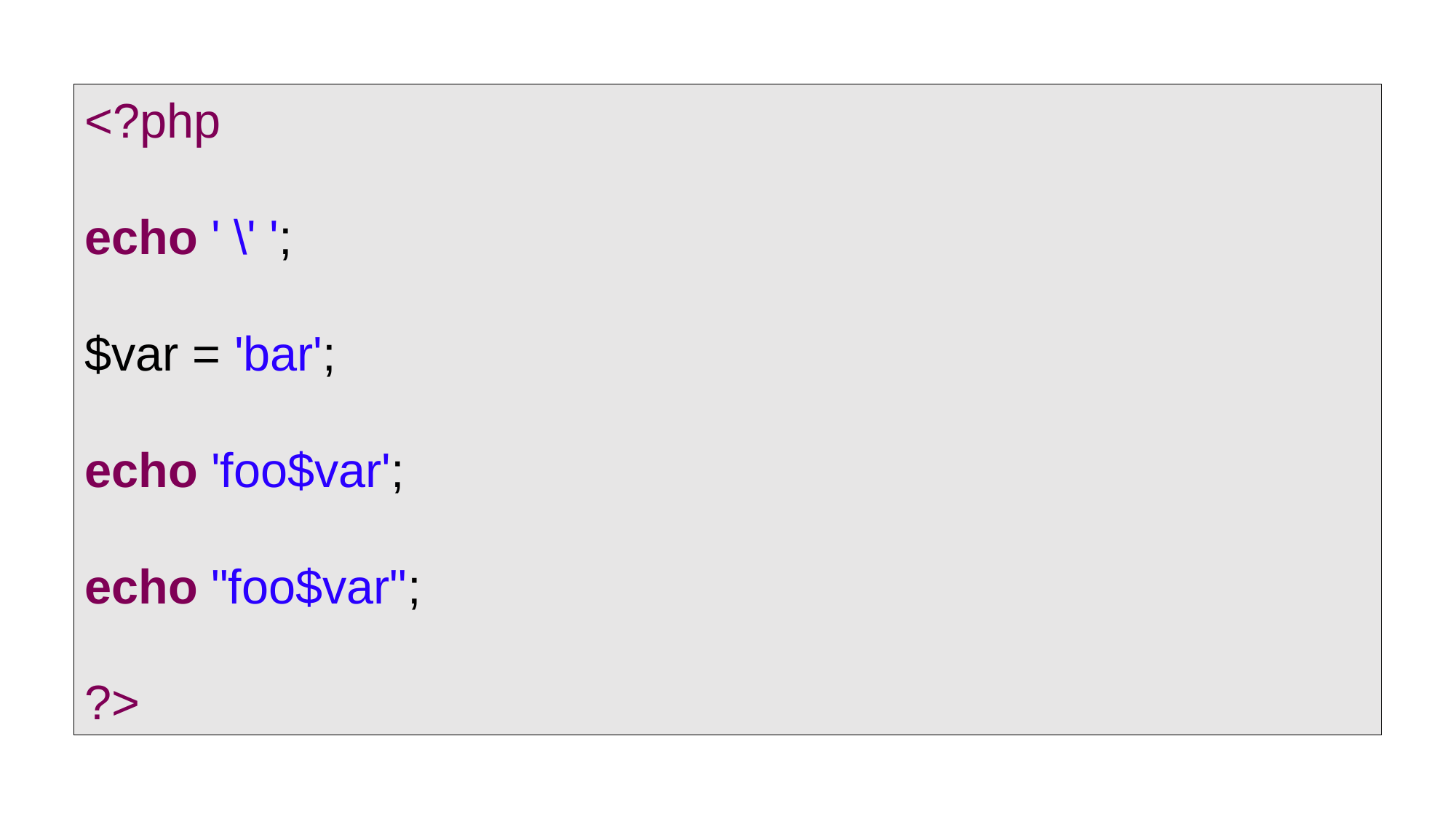

<?php

echo ' \' ';

$var = 'bar';

echo 'foo$var';

echo "foo$var";

?>